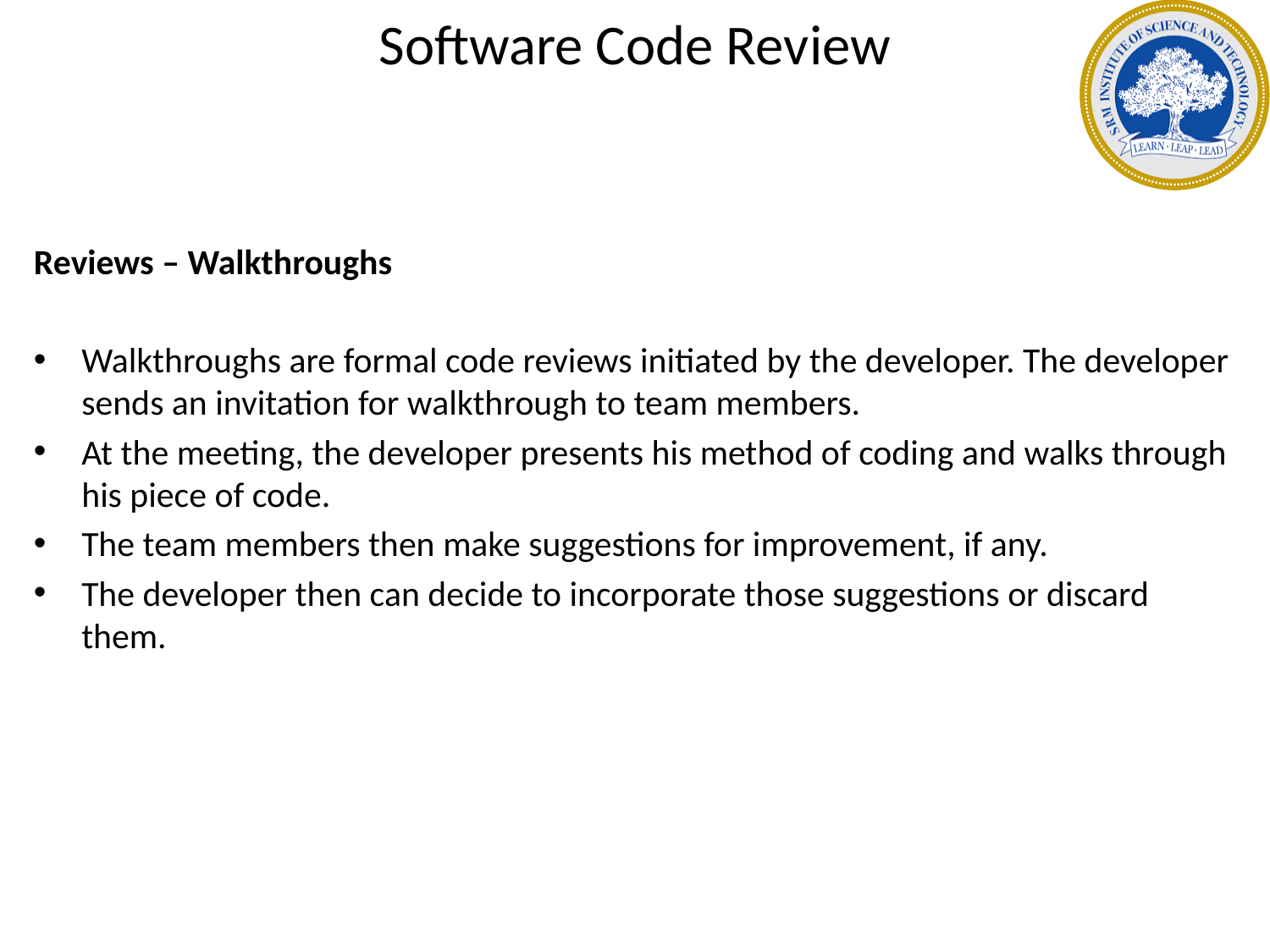

# Software Code Review
Reviews – Walkthroughs

Walkthroughs are formal code reviews initiated by the developer. The developer sends an invitation for walkthrough to team members.
At the meeting, the developer presents his method of coding and walks through his piece of code.
The team members then make suggestions for improvement, if any.
The developer then can decide to incorporate those suggestions or discard them.